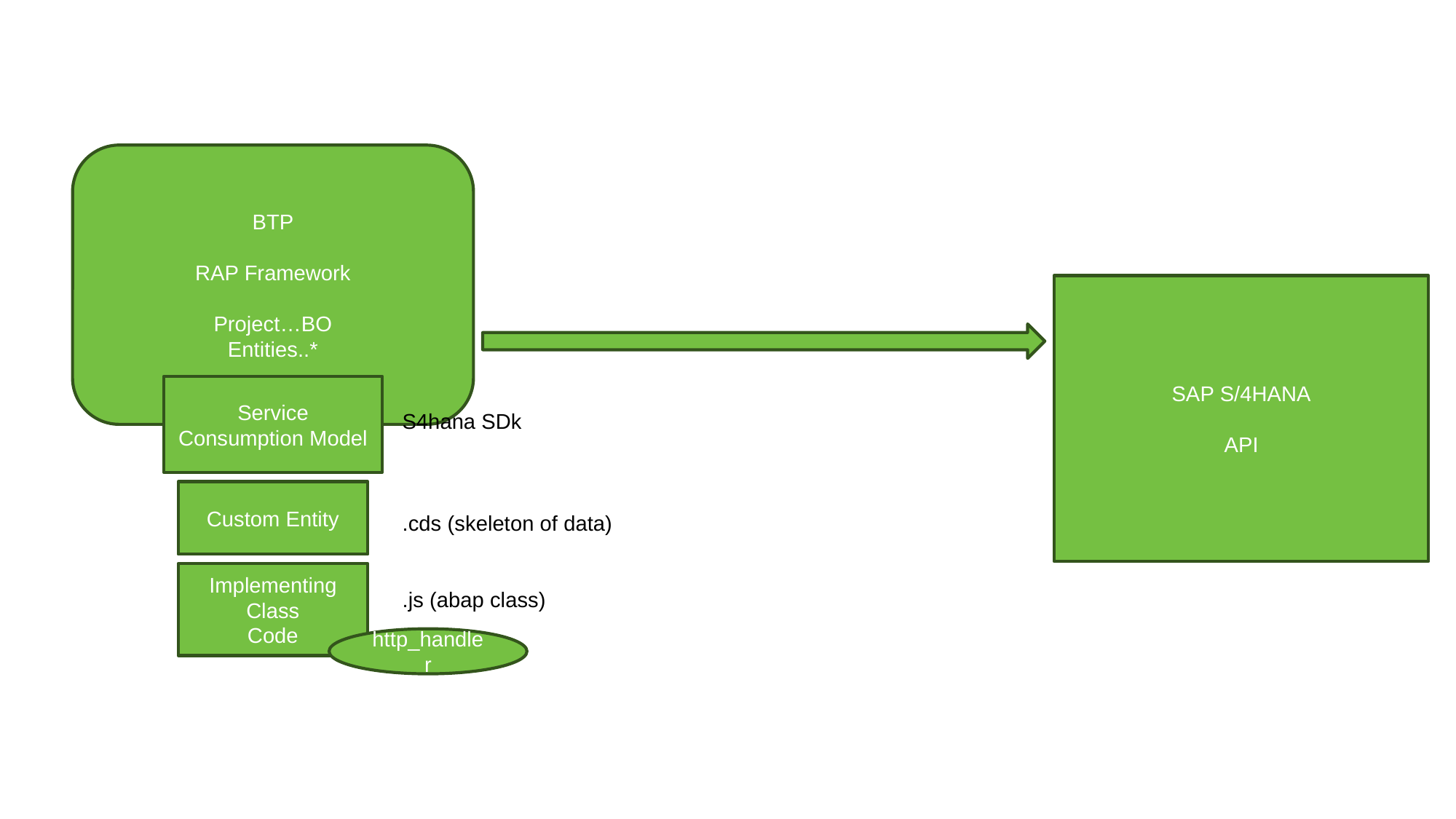

BTP

RAP Framework

Project…BO
Entities..*
SAP S/4HANA

API

Service Consumption Model
S4hana SDk

.cds (skeleton of data)

.js (abap class)
Custom Entity
Implementing Class
Code
http_handler